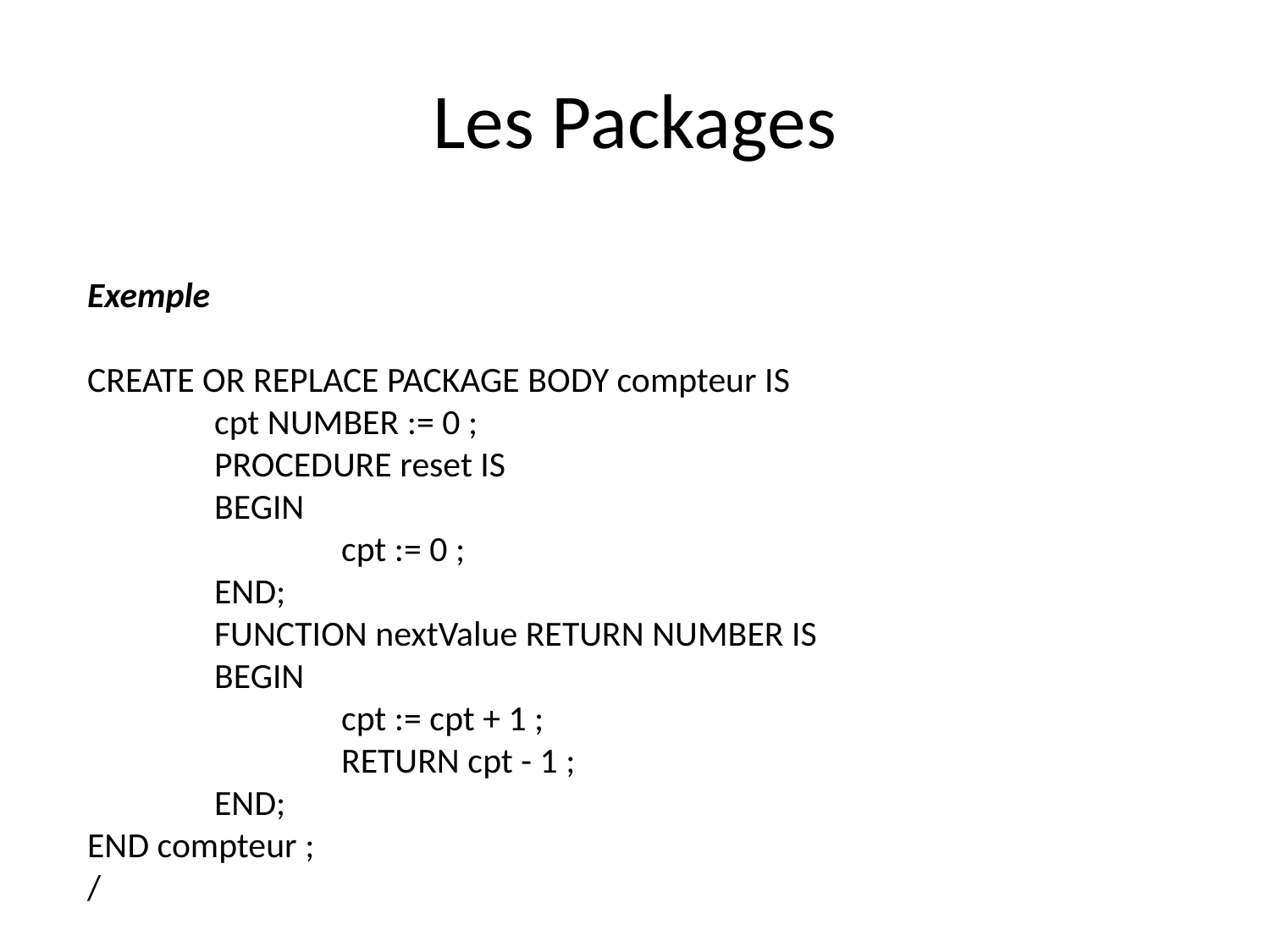

# Les Packages
Exemple

CREATE OR REPLACE PACKAGE BODY compteur IS
	cpt NUMBER := 0 ;
	PROCEDURE reset IS
	BEGIN
		cpt := 0 ;
	END;
	FUNCTION nextValue RETURN NUMBER IS
	BEGIN
		cpt := cpt + 1 ;
		RETURN cpt - 1 ;
	END;
END compteur ;
/